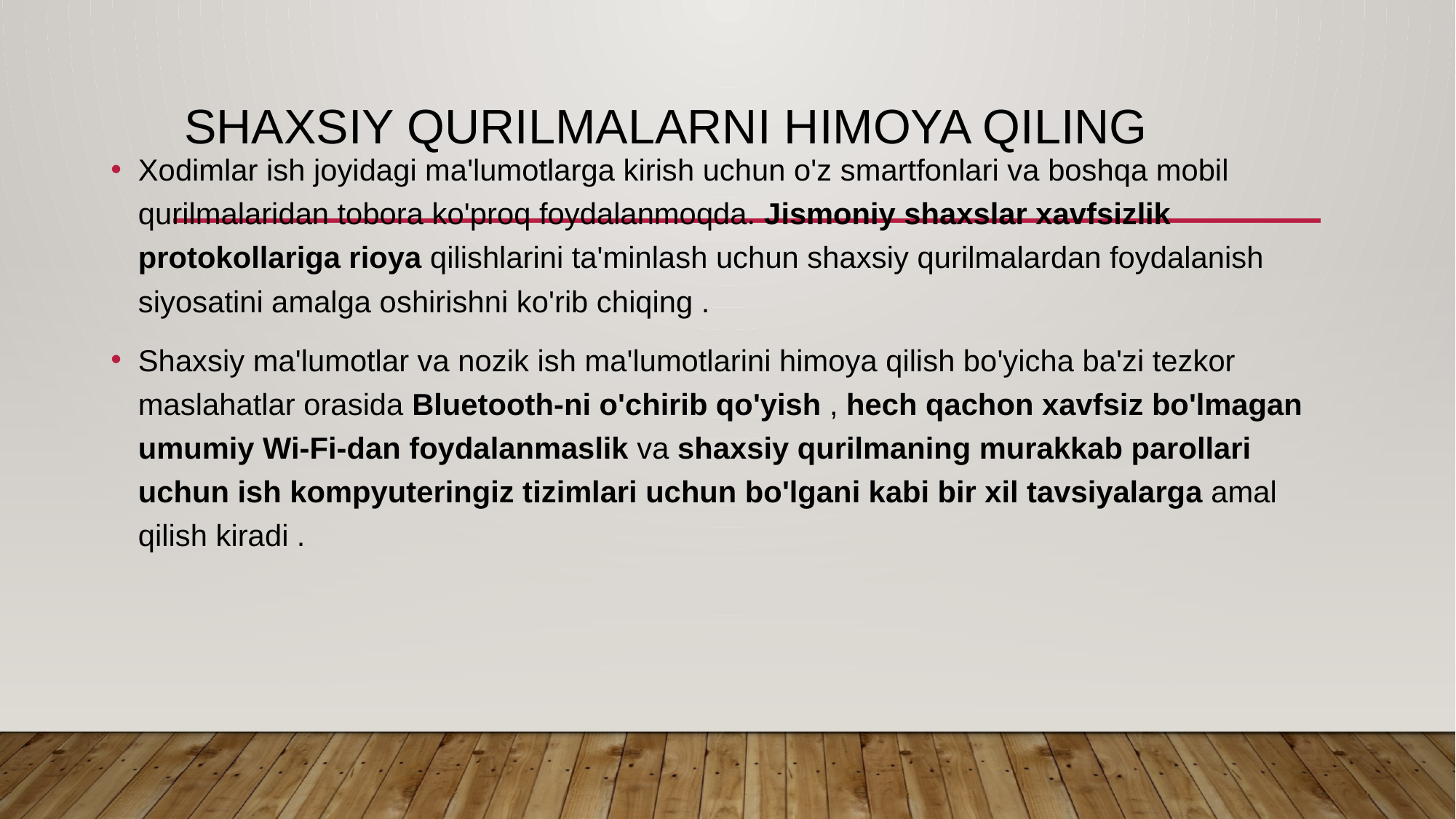

# Shaxsiy qurilmalarni himoya qiling
Xodimlar ish joyidagi ma'lumotlarga kirish uchun o'z smartfonlari va boshqa mobil qurilmalaridan tobora ko'proq foydalanmoqda. Jismoniy shaxslar xavfsizlik protokollariga rioya qilishlarini ta'minlash uchun shaxsiy qurilmalardan foydalanish siyosatini amalga oshirishni ko'rib chiqing .
Shaxsiy ma'lumotlar va nozik ish ma'lumotlarini himoya qilish bo'yicha ba'zi tezkor maslahatlar orasida Bluetooth-ni o'chirib qo'yish , hech qachon xavfsiz bo'lmagan umumiy Wi-Fi-dan foydalanmaslik va shaxsiy qurilmaning murakkab parollari uchun ish kompyuteringiz tizimlari uchun bo'lgani kabi bir xil tavsiyalarga amal qilish kiradi .